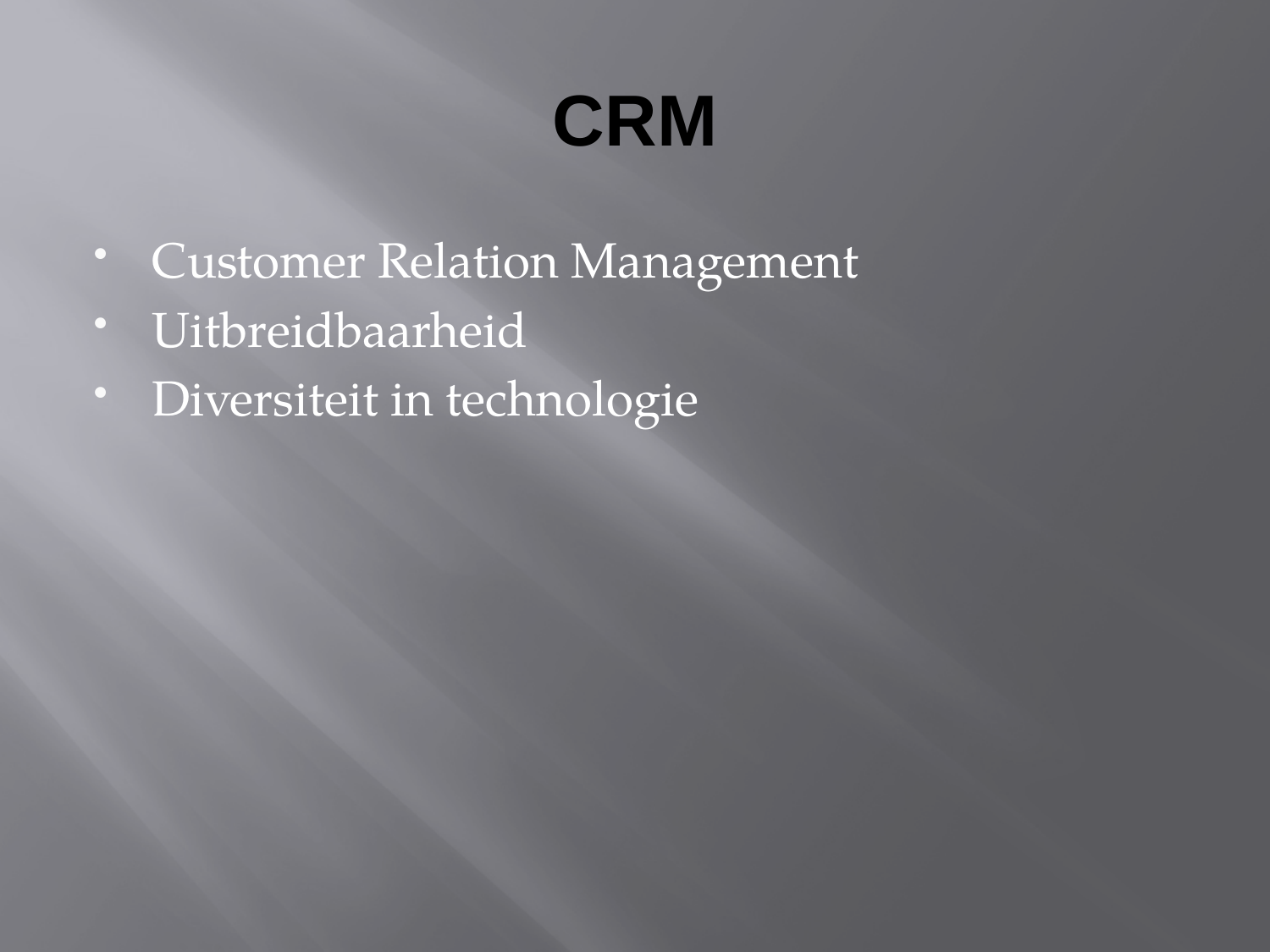

# CRM
Customer Relation Management
Uitbreidbaarheid
Diversiteit in technologie